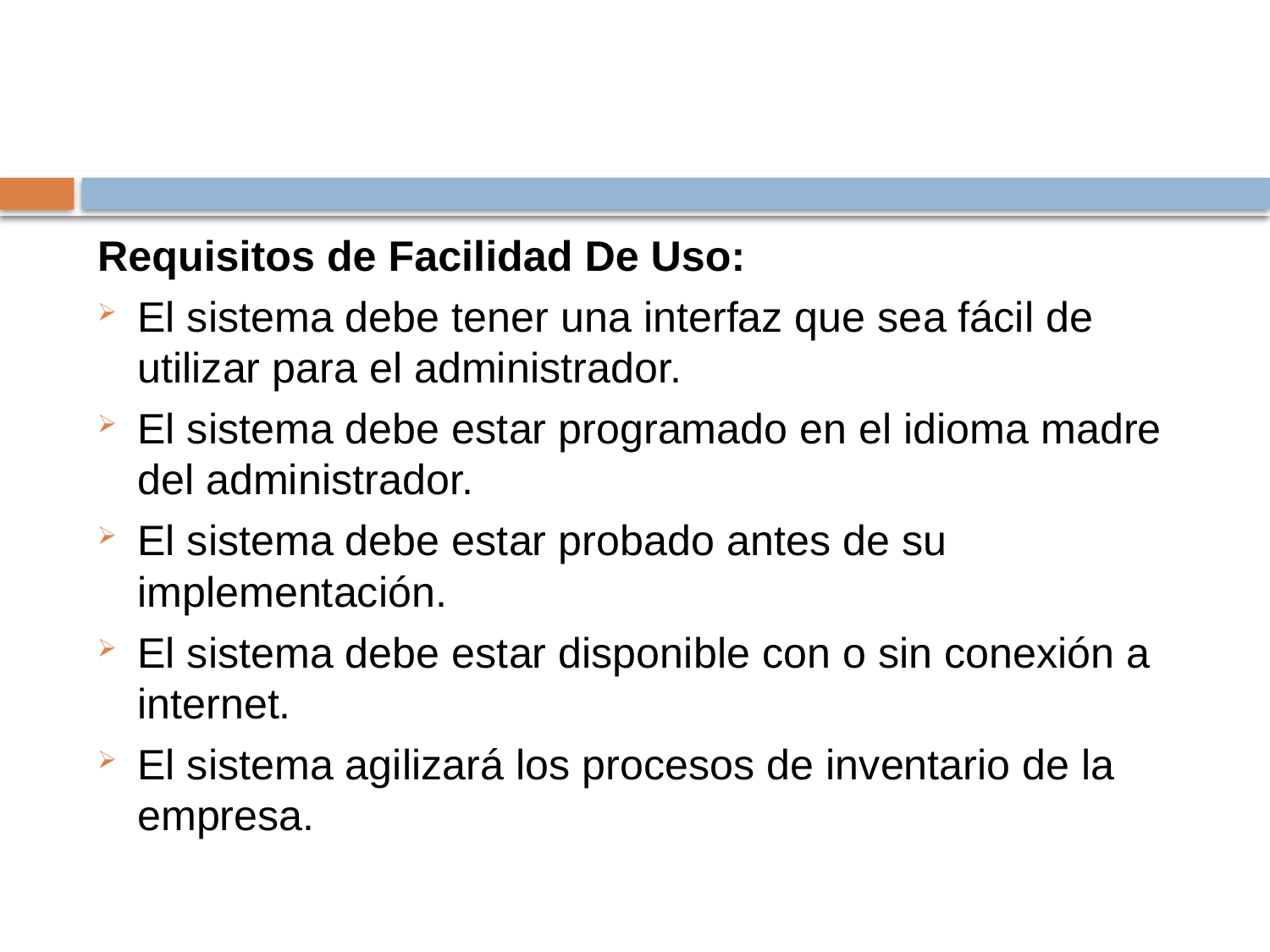

Requisitos de Facilidad De Uso:
El sistema debe tener una interfaz que sea fácil de utilizar para el administrador.
El sistema debe estar programado en el idioma madre del administrador.
El sistema debe estar probado antes de su implementación.
El sistema debe estar disponible con o sin conexión a internet.
El sistema agilizará los procesos de inventario de la empresa.